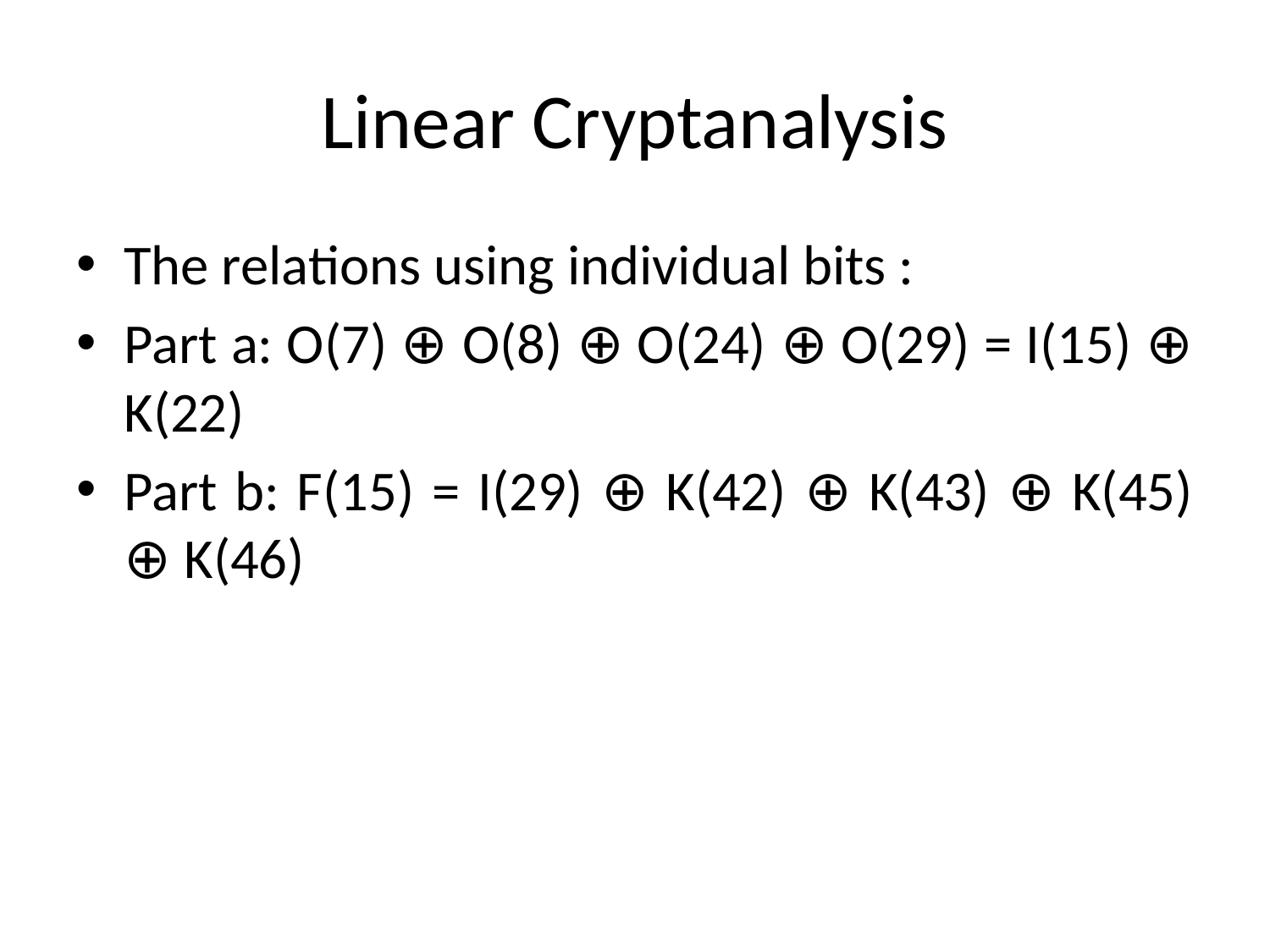

# Linear Cryptanalysis
The relations using individual bits :
Part a: O(7) ⊕ O(8) ⊕ O(24) ⊕ O(29) = I(15) ⊕ K(22)
Part b: F(15) = I(29) ⊕ K(42) ⊕ K(43) ⊕ K(45) ⊕ K(46)